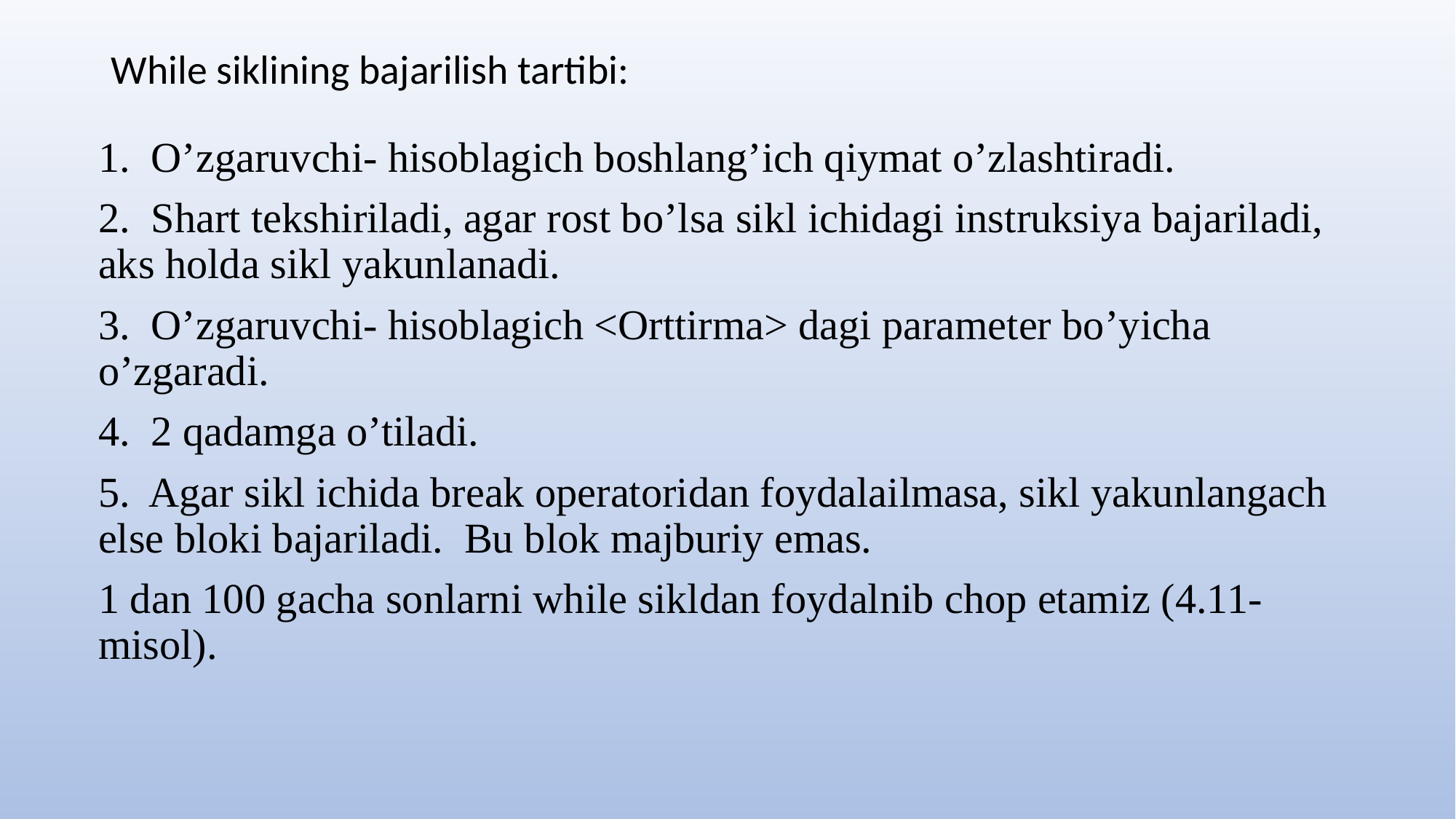

# While siklining bajarilish tartibi:
1.  O’zgaruvchi- hisoblagich boshlang’ich qiymat o’zlashtiradi.
2.  Shart tekshiriladi, agar rost bo’lsa sikl ichidagi instruksiya bajariladi, aks holda sikl yakunlanadi.
3.  O’zgaruvchi- hisoblagich <Orttirma> dagi parameter bo’yicha o’zgaradi.
4.  2 qadamga o’tiladi.
5.  Agar sikl ichida break operatoridan foydalailmasa, sikl yakunlangach else bloki bajariladi.  Bu blok majburiy emas.
1 dan 100 gacha sonlarni while sikldan foydalnib chop etamiz (4.11-misol).